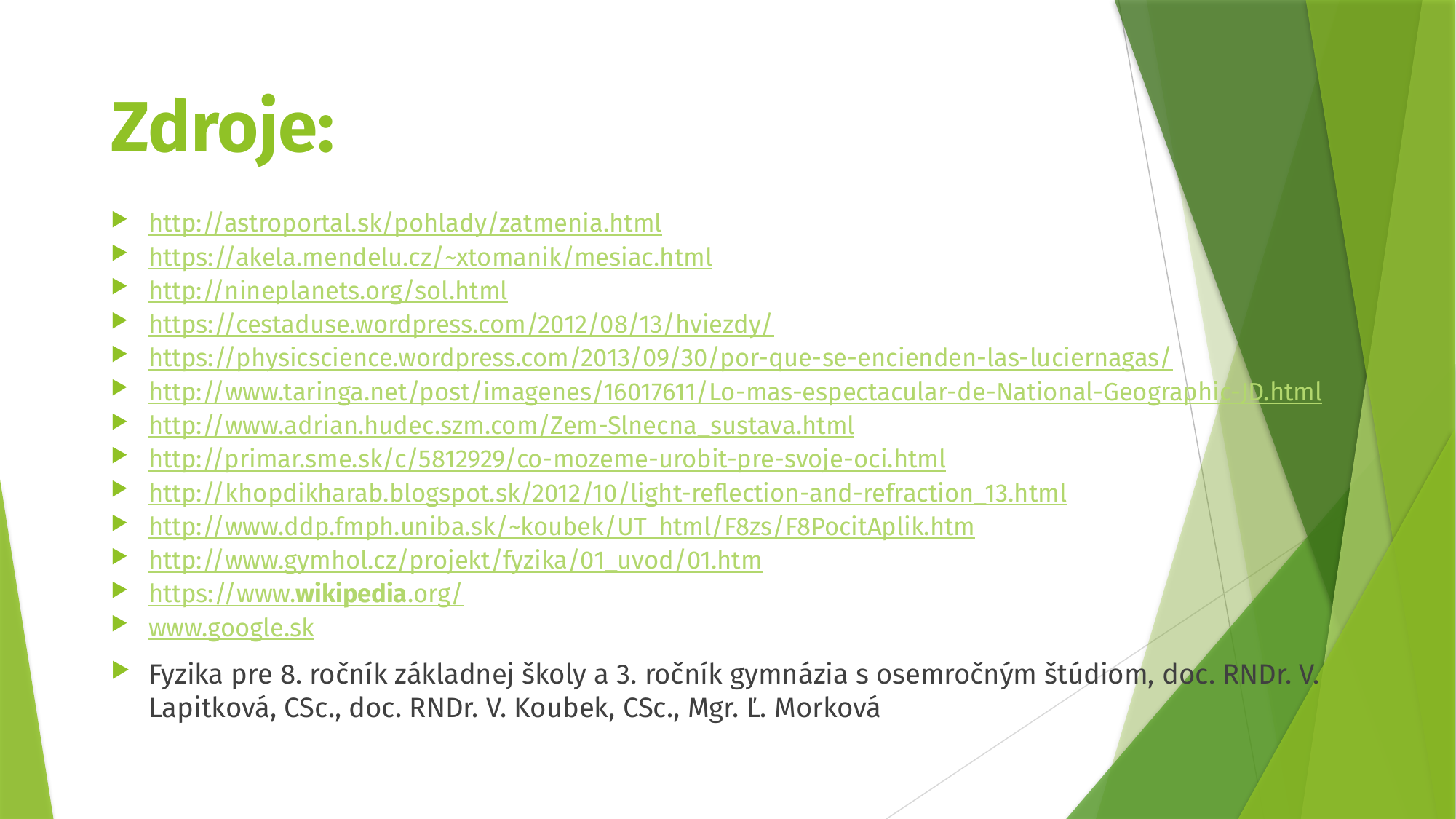

# Zdroje:

http://astroportal.sk/pohlady/zatmenia.html
https://akela.mendelu.cz/~xtomanik/mesiac.html
http://nineplanets.org/sol.html
https://cestaduse.wordpress.com/2012/08/13/hviezdy/
https://physicscience.wordpress.com/2013/09/30/por-que-se-encienden-las-luciernagas/
http://www.taringa.net/post/imagenes/16017611/Lo-mas-espectacular-de-National-Geographic-JD.html
http://www.adrian.hudec.szm.com/Zem-Slnecna_sustava.html
http://primar.sme.sk/c/5812929/co-mozeme-urobit-pre-svoje-oci.html
http://khopdikharab.blogspot.sk/2012/10/light-reflection-and-refraction_13.html
http://www.ddp.fmph.uniba.sk/~koubek/UT_html/F8zs/F8PocitAplik.htm
http://www.gymhol.cz/projekt/fyzika/01_uvod/01.htm
https://www.wikipedia.org/
www.google.sk

Fyzika pre 8. ročník základnej školy a 3. ročník gymnázia s osemročným štúdiom, doc. RNDr. V. Lapitková, CSc., doc. RNDr. V. Koubek, CSc., Mgr. Ľ. Morková